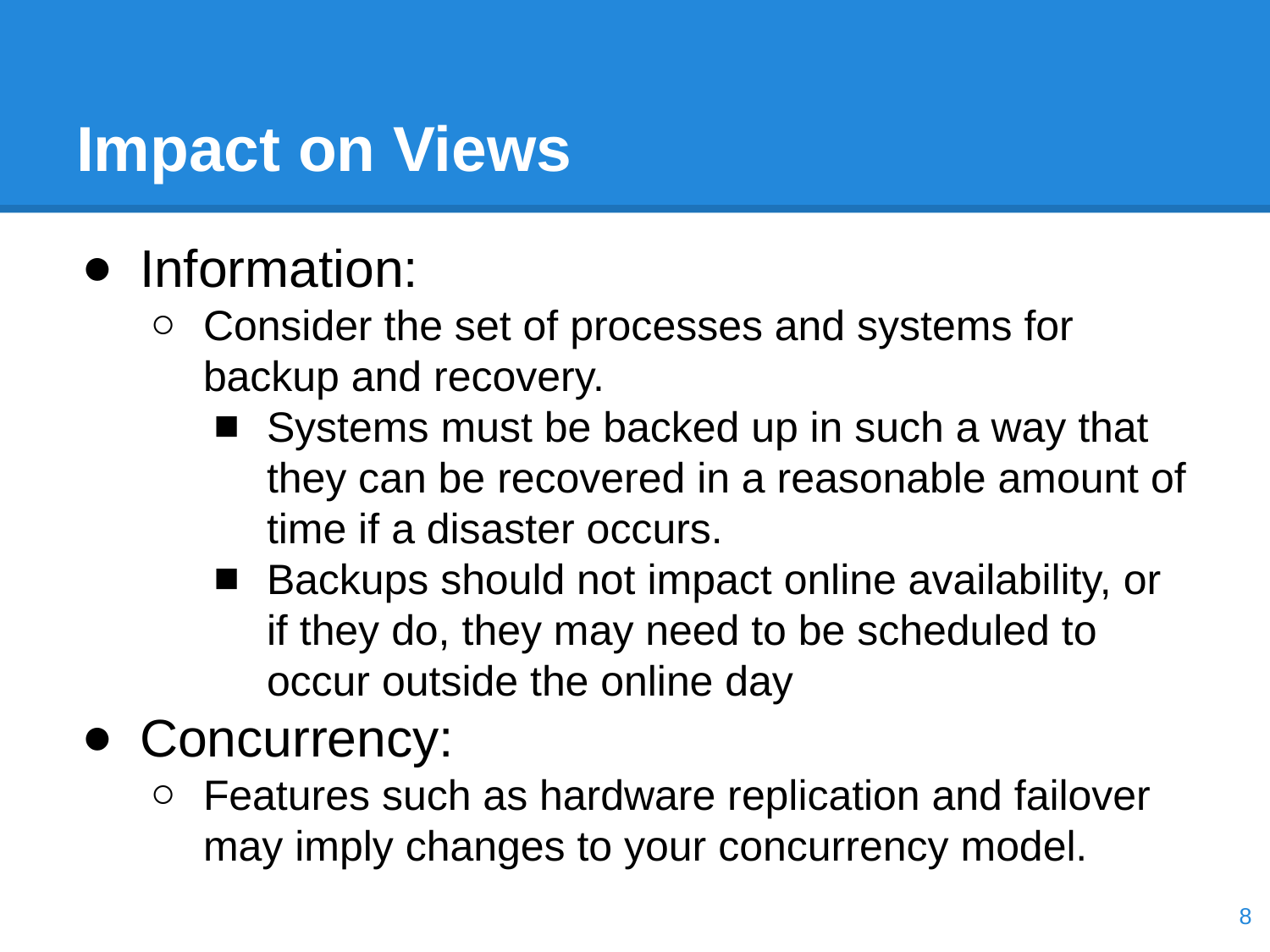

# Impact on Views
Information:
Consider the set of processes and systems for backup and recovery.
Systems must be backed up in such a way that they can be recovered in a reasonable amount of time if a disaster occurs.
Backups should not impact online availability, or if they do, they may need to be scheduled to occur outside the online day
Concurrency:
Features such as hardware replication and failover may imply changes to your concurrency model.
8